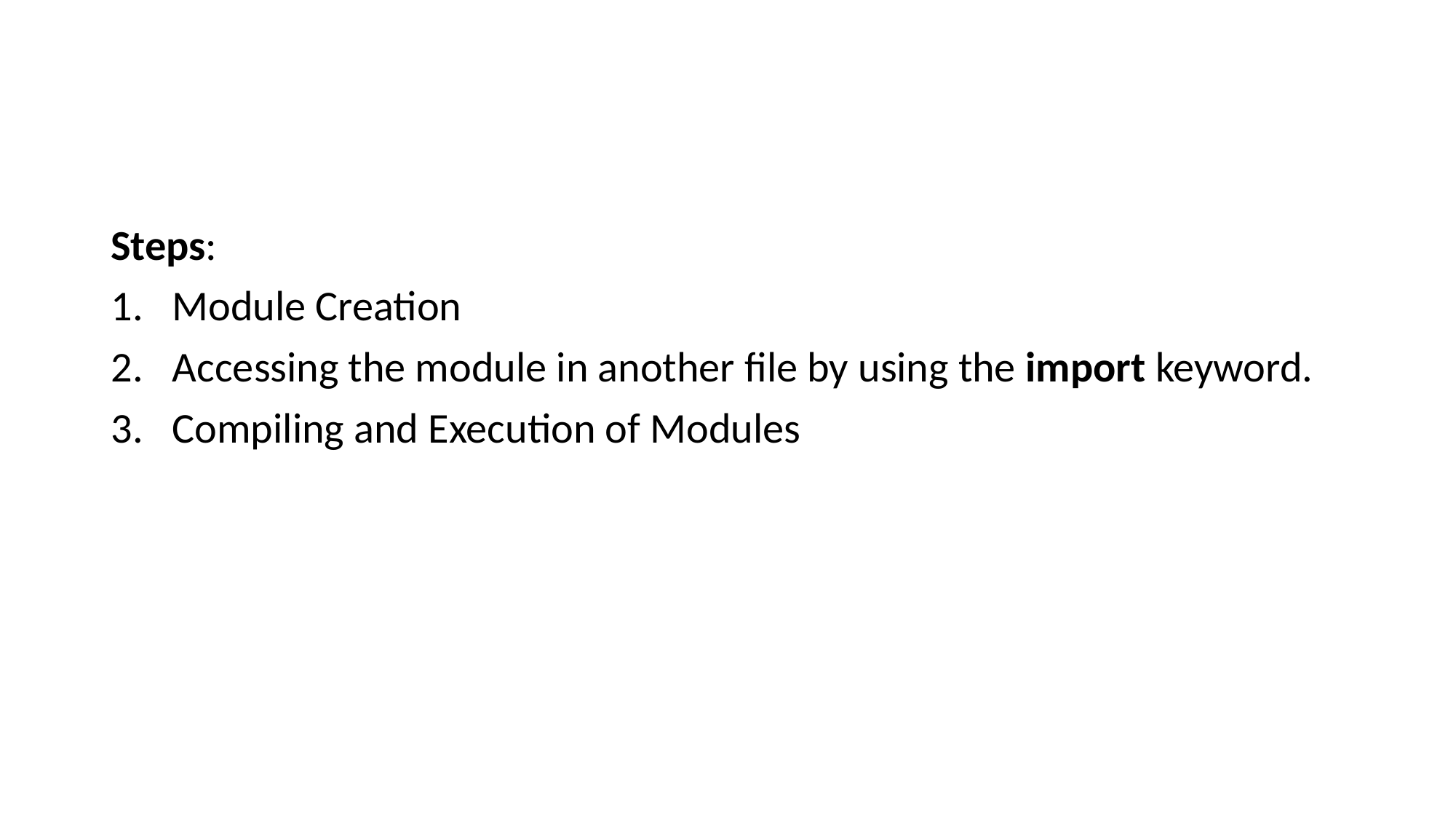

#
Steps:
Module Creation
Accessing the module in another file by using the import keyword.
Compiling and Execution of Modules